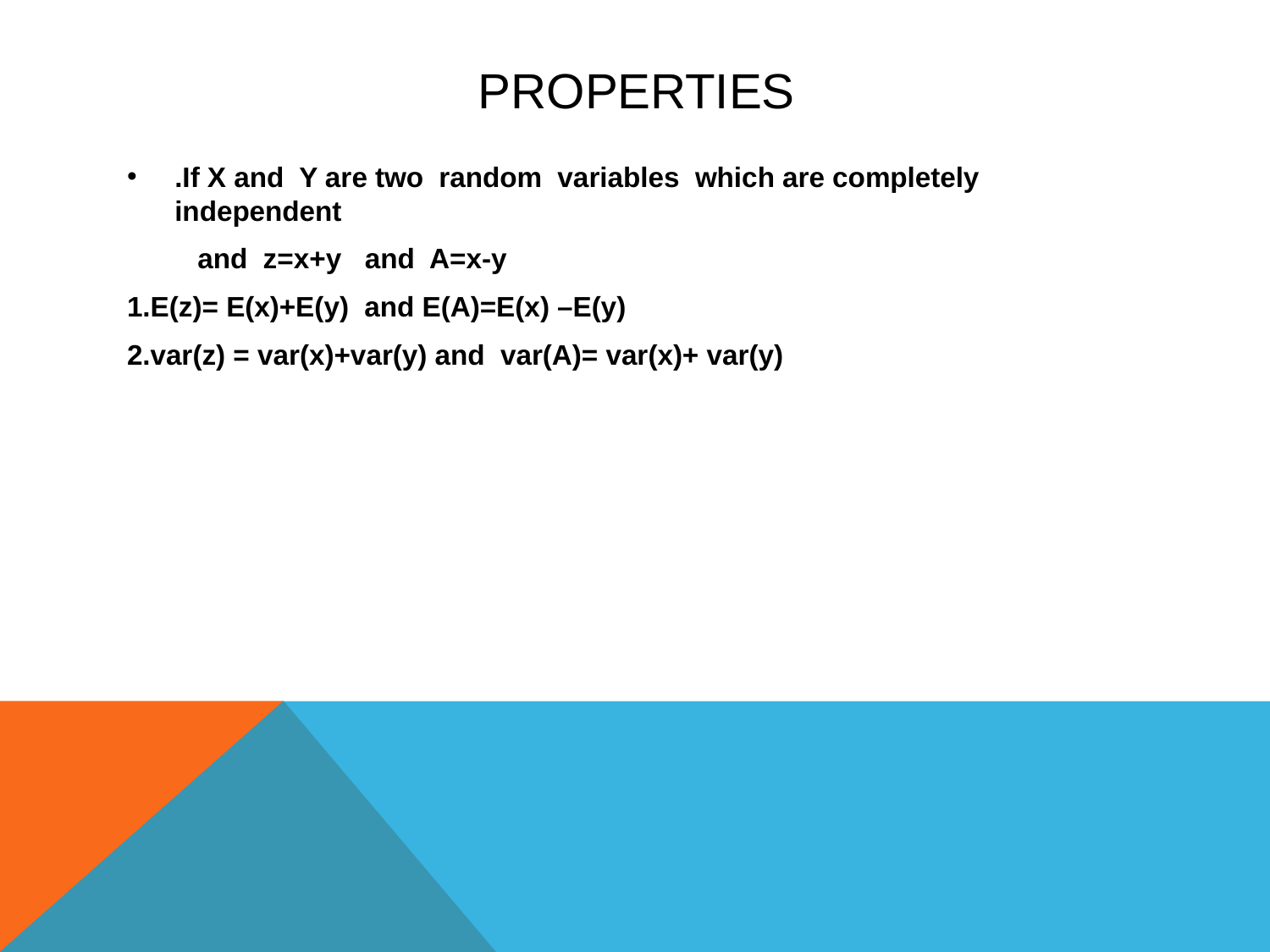

# PROPERTIES
.If X and  Y are two  random  variables  which are completely independent
         and  z=x+y   and  A=x-y
1.E(z)= E(x)+E(y)  and E(A)=E(x) –E(y)
2.var(z) = var(x)+var(y) and  var(A)= var(x)+ var(y)